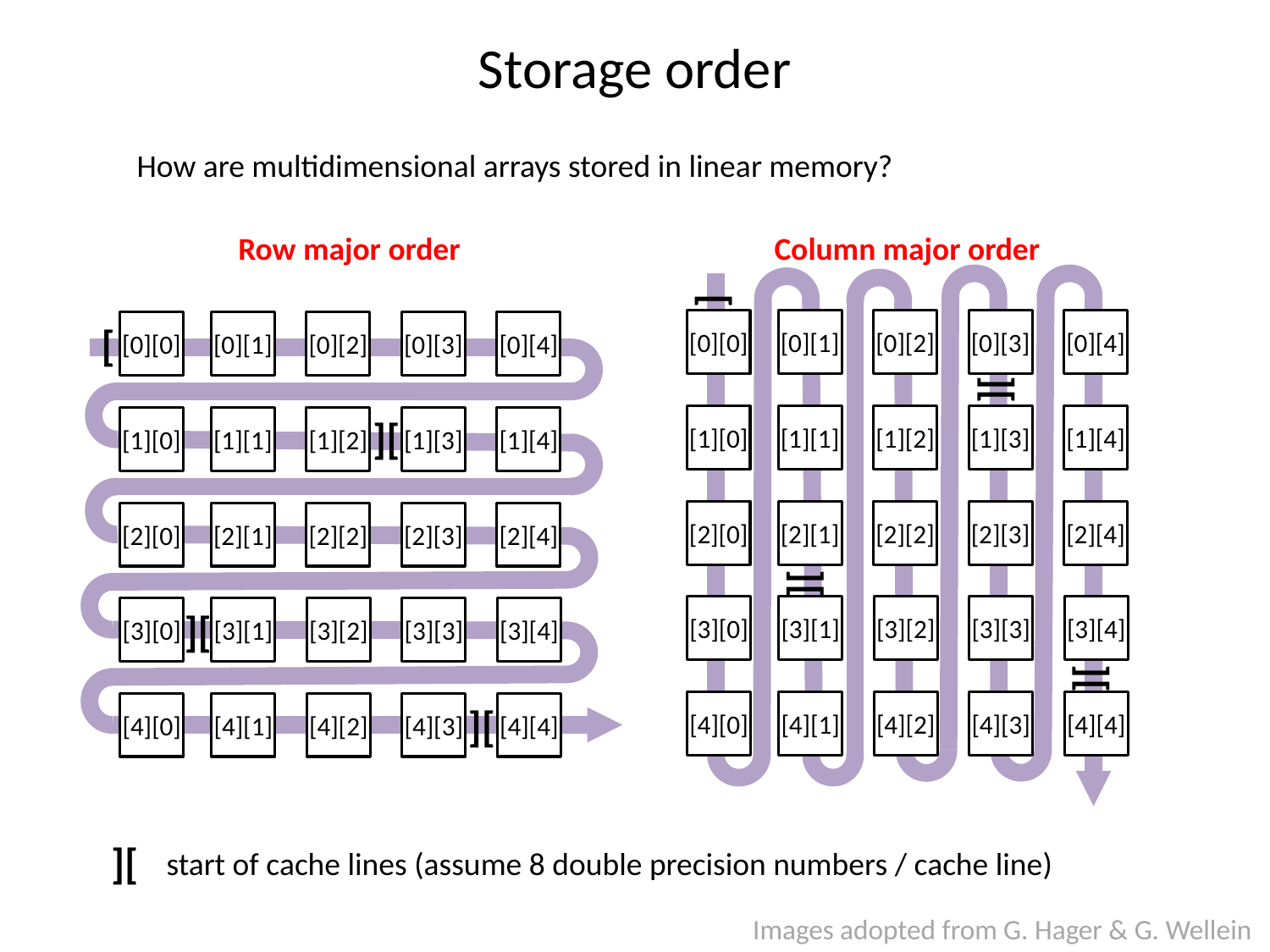

# Storage order
How are multidimensional arrays stored in linear memory?
Row major order
[0][0]
[0][1]
[0][3]
[0][2]
[0][4]
[1][0]
[1][1]
[1][3]
[1][2]
[1][4]
[2][0]
[2][1]
[2][3]
[2][2]
[2][4]
[3][0]
[3][1]
[3][3]
[3][2]
[3][4]
[4][0]
[4][1]
[4][3]
[4][2]
[4][4]
[

][
][
][
Column major order
[
[0][0]
[0][1]
[0][3]
[0][2]
[0][4]
[1][0]
[1][1]
[1][3]
[1][2]
[1][4]
[2][0]
[2][1]
[2][3]
[2][2]
[2][4]
[3][0]
[3][1]
[3][3]
[3][2]
[3][4]
[4][0]
[4][1]
[4][3]
[4][2]
[4][4]

][
][
][
][
start of cache lines (assume 8 double precision numbers / cache line)
Images adopted from G. Hager & G. Wellein